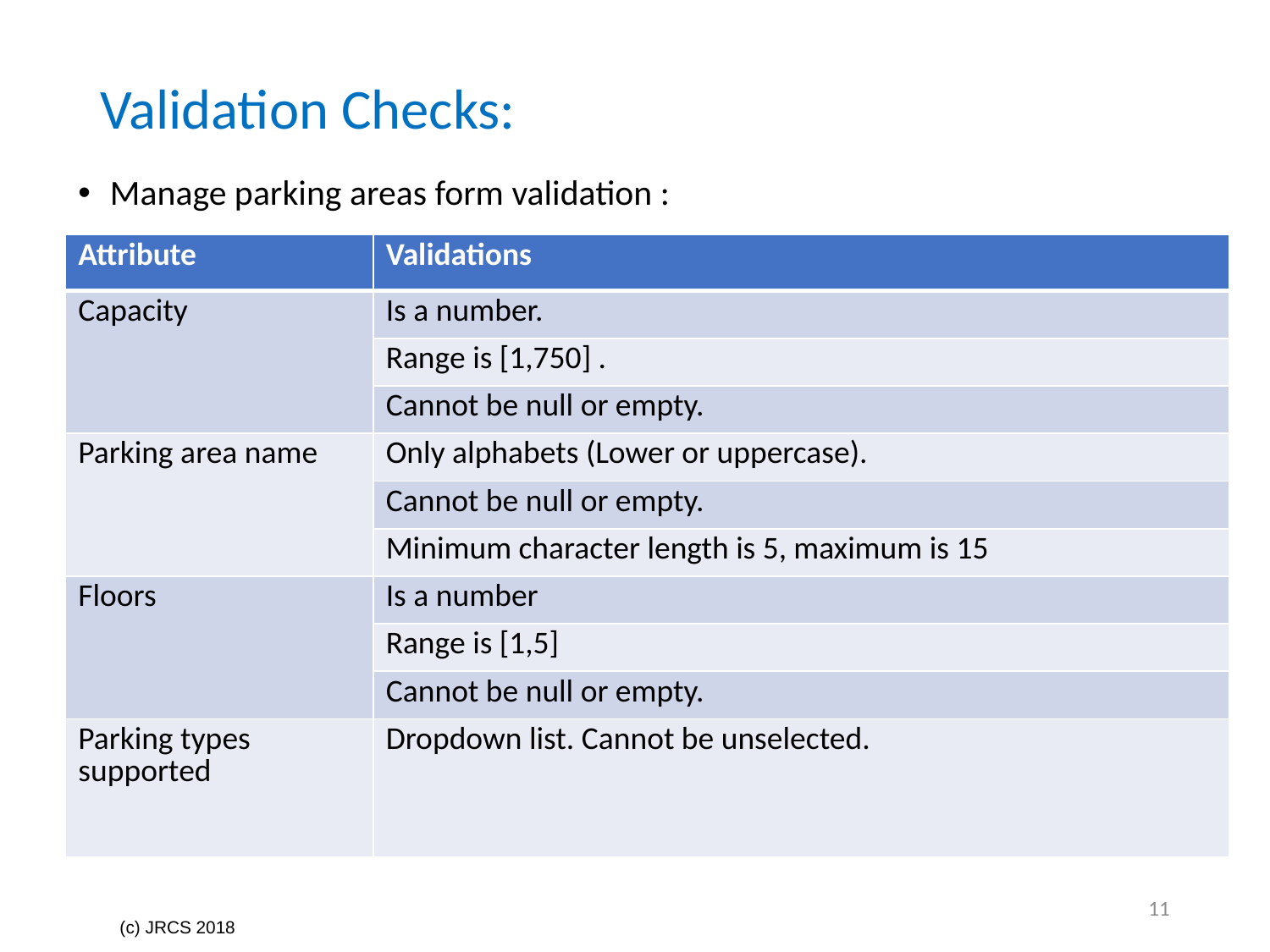

# Validation Checks:
Manage parking areas form validation :

| Attribute | Validations |
| --- | --- |
| Capacity | Is a number. |
|  | Range is [1,750] . |
|  | Cannot be null or empty. |
| Parking area name | Only alphabets (Lower or uppercase). |
|  | Cannot be null or empty. |
|  | Minimum character length is 5, maximum is 15 |
| Floors | Is a number |
|  | Range is [1,5] |
|  | Cannot be null or empty. |
| Parking types supported | Dropdown list. Cannot be unselected. |
11